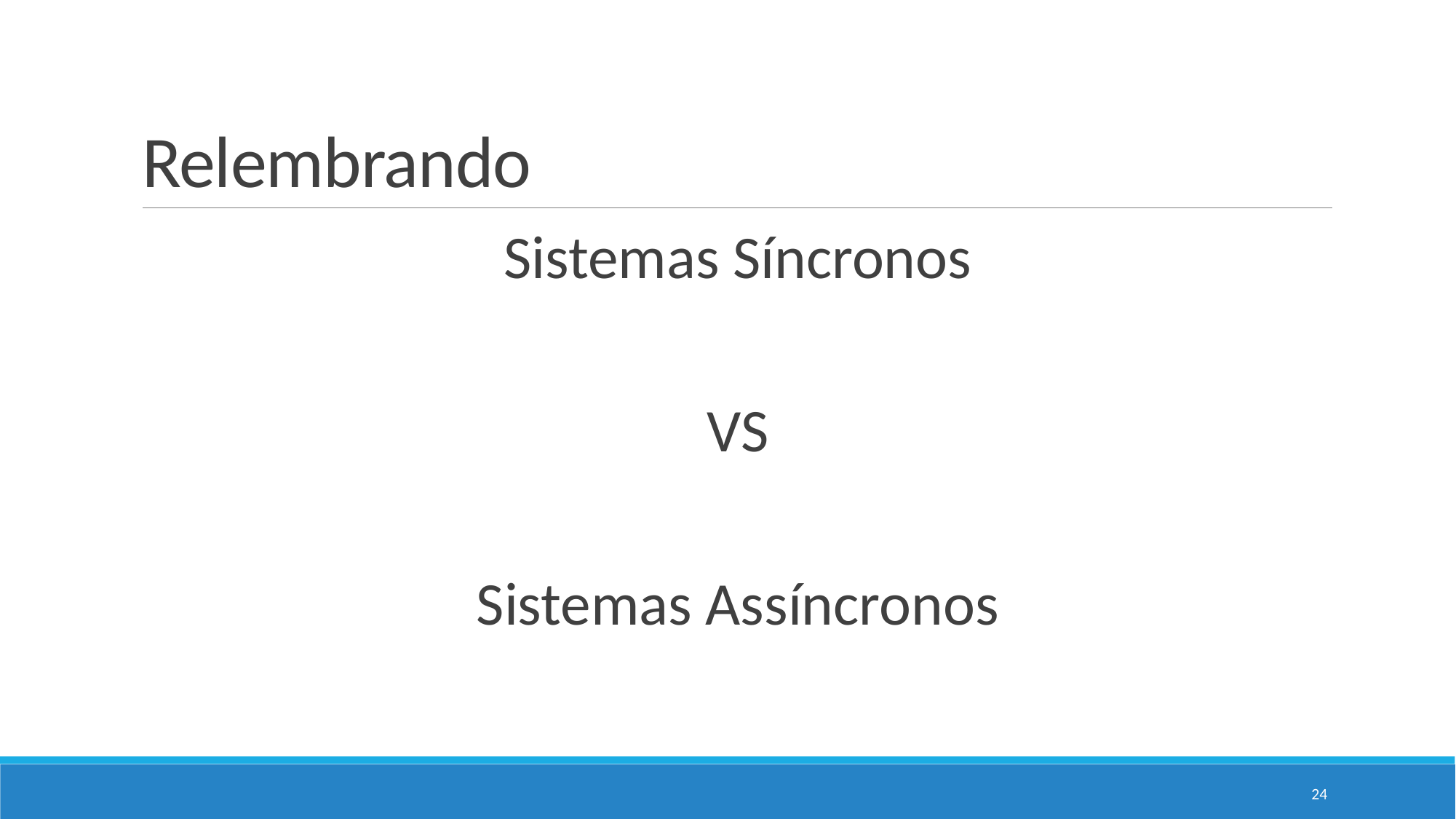

# Relembrando
Sistemas Síncronos

VS

Sistemas Assíncronos
24